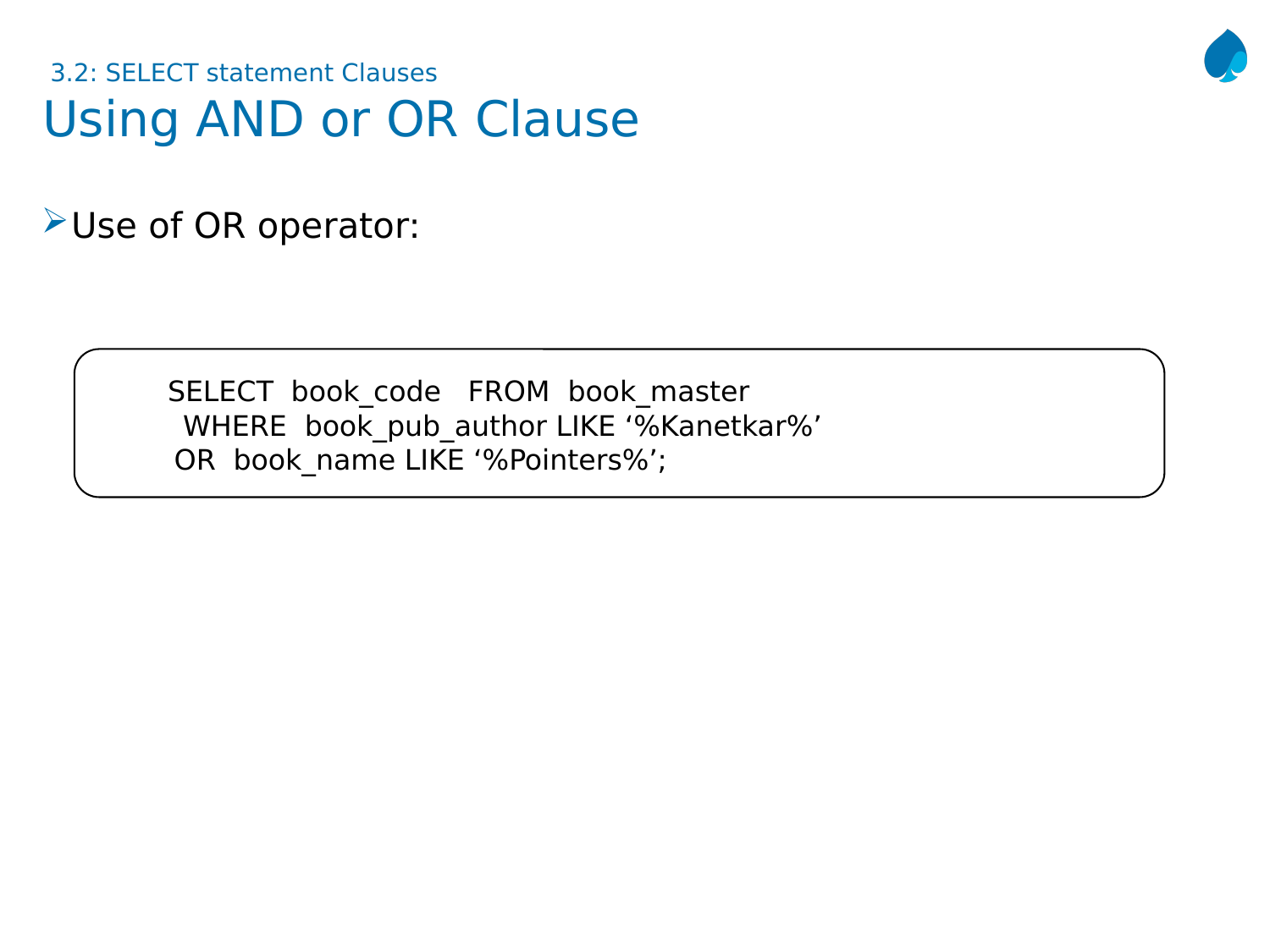

# 3.2: SELECT statement Clauses Using AND or OR Clause
Use of OR operator:

 SELECT  book_code   FROM  book_master
          WHERE  book_pub_author LIKE ‘%Kanetkar%’
         OR  book_name LIKE ‘%Pointers%’;